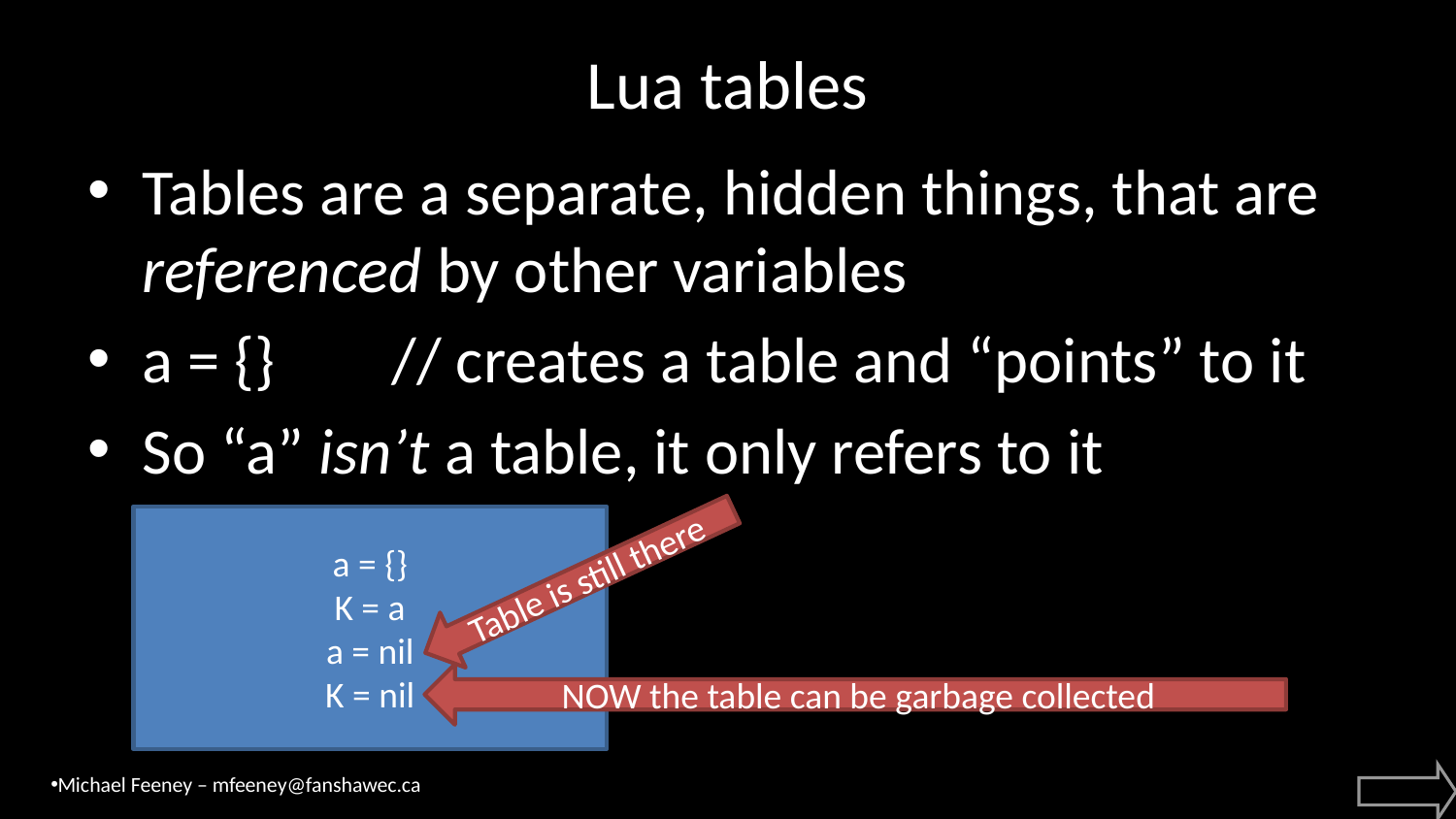

# Lua tables
Tables are a separate, hidden things, that are referenced by other variables
a = {}        // creates a table and “points” to it
So “a” isn’t a table, it only refers to it

a = {}
K = a
a = nil
K = nil
Table is still there
NOW the table can be garbage collected